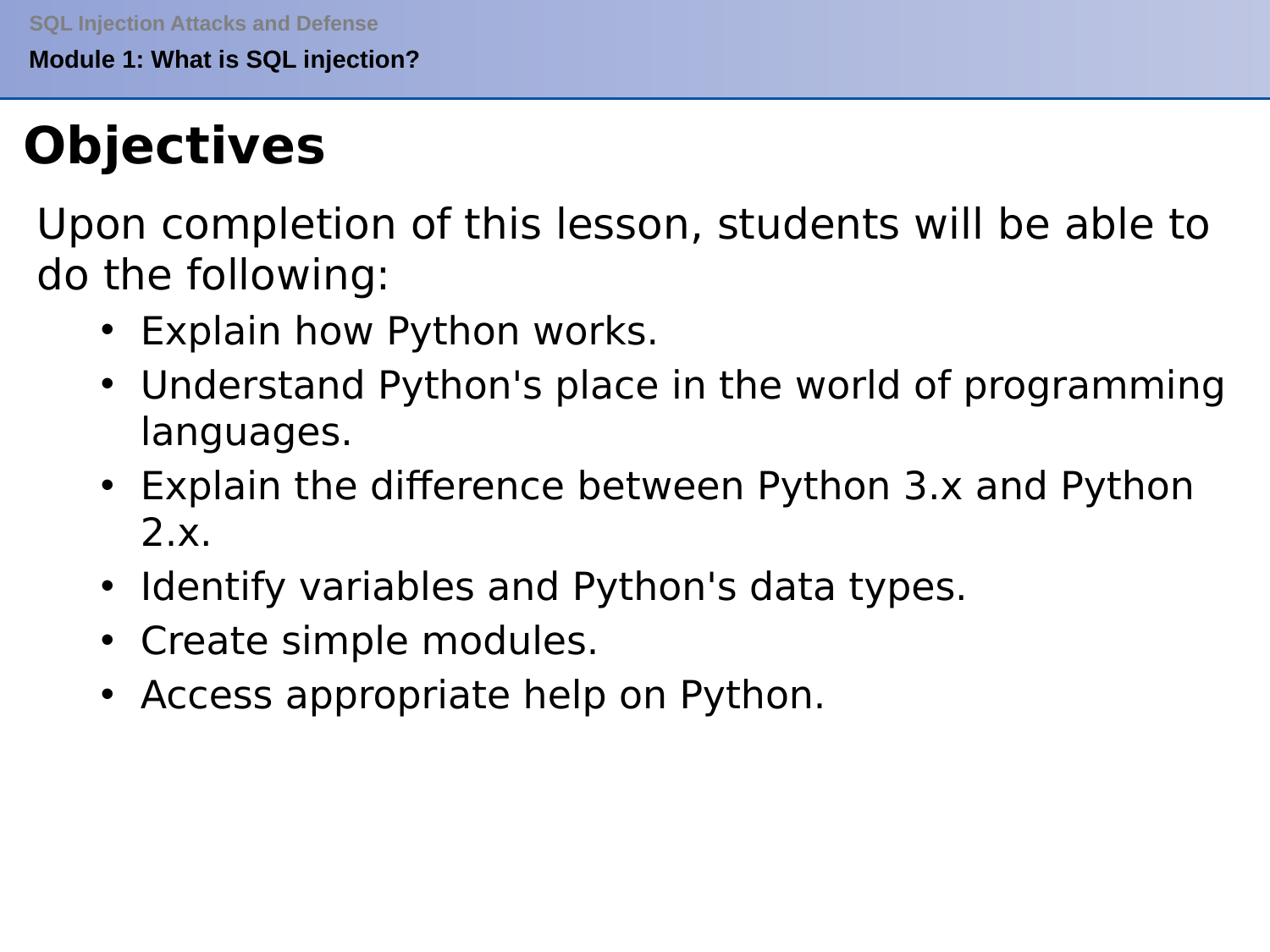

SQL Injection Attacks and Defense
Module 1: What is SQL injection?
Objectives
Upon completion of this lesson, students will be able to do the following:
Explain how Python works.
Understand Python's place in the world of programming languages.
Explain the difference between Python 3.x and Python 2.x.
Identify variables and Python's data types.
Create simple modules.
Access appropriate help on Python.